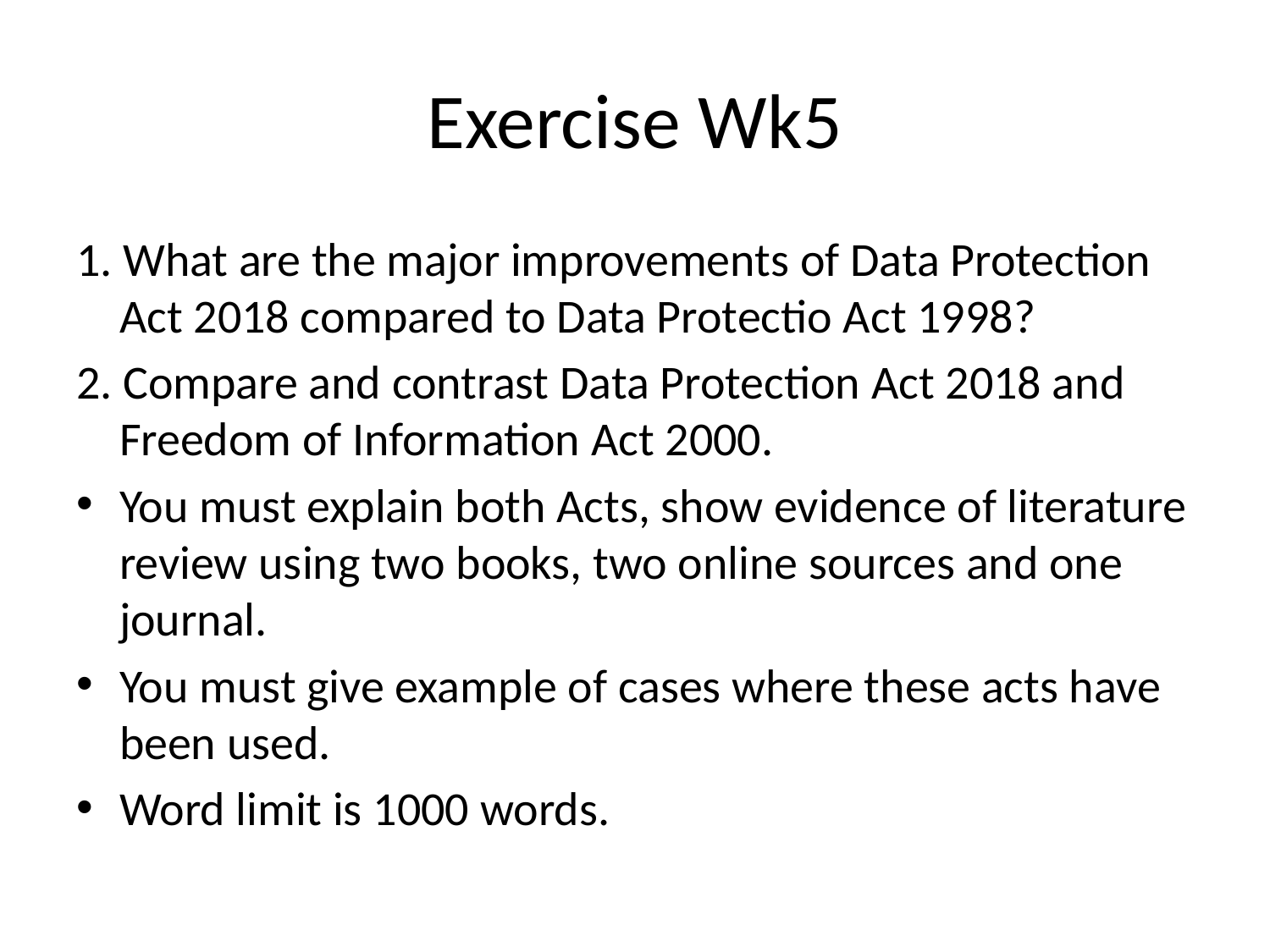

# Exercise Wk5
1. What are the major improvements of Data Protection Act 2018 compared to Data Protectio Act 1998?
2. Compare and contrast Data Protection Act 2018 and Freedom of Information Act 2000.
You must explain both Acts, show evidence of literature review using two books, two online sources and one journal.
You must give example of cases where these acts have been used.
Word limit is 1000 words.